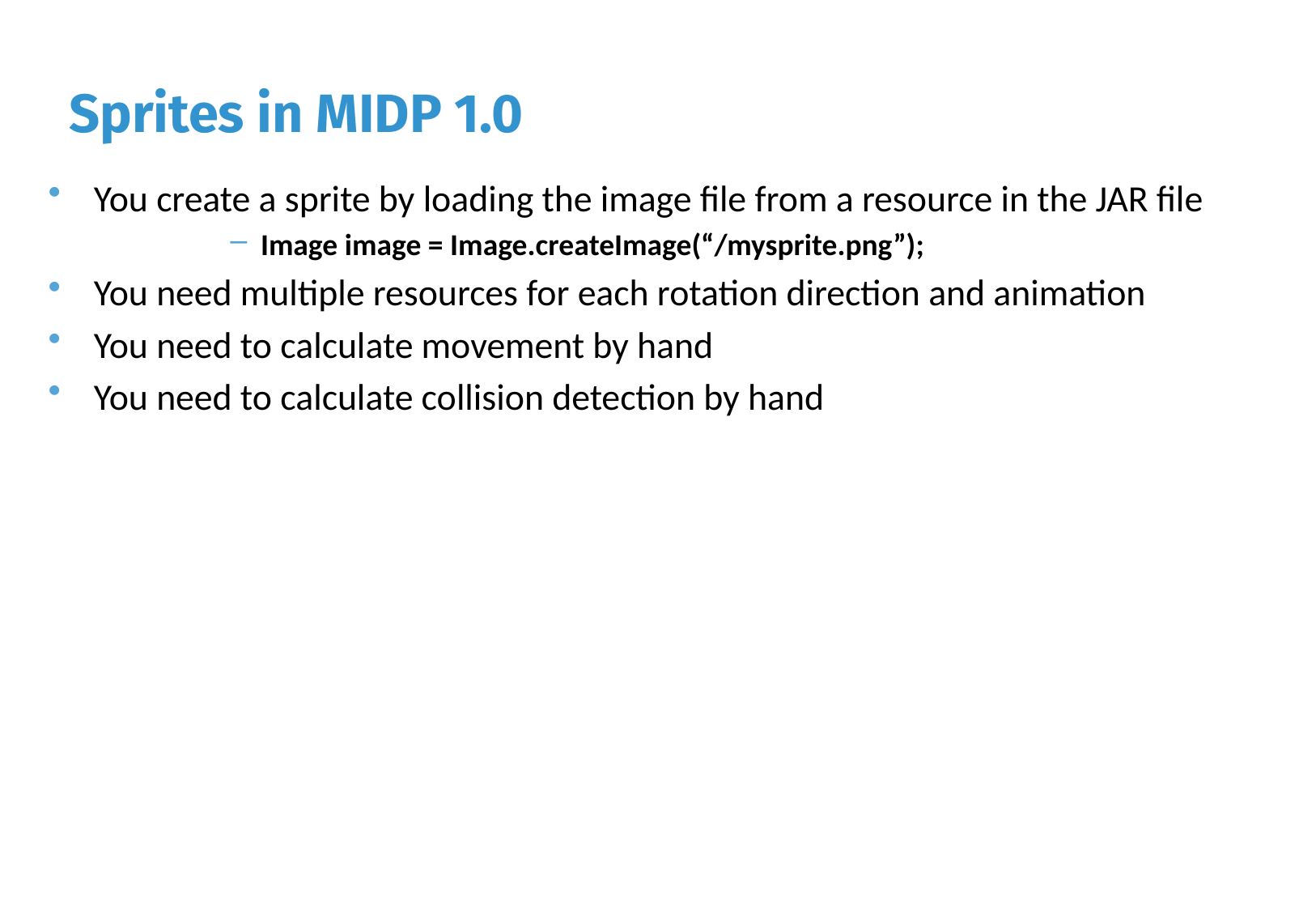

# Sprites in MIDP 1.0
You create a sprite by loading the image file from a resource in the JAR file
Image image = Image.createImage(“/mysprite.png”);
You need multiple resources for each rotation direction and animation
You need to calculate movement by hand
You need to calculate collision detection by hand